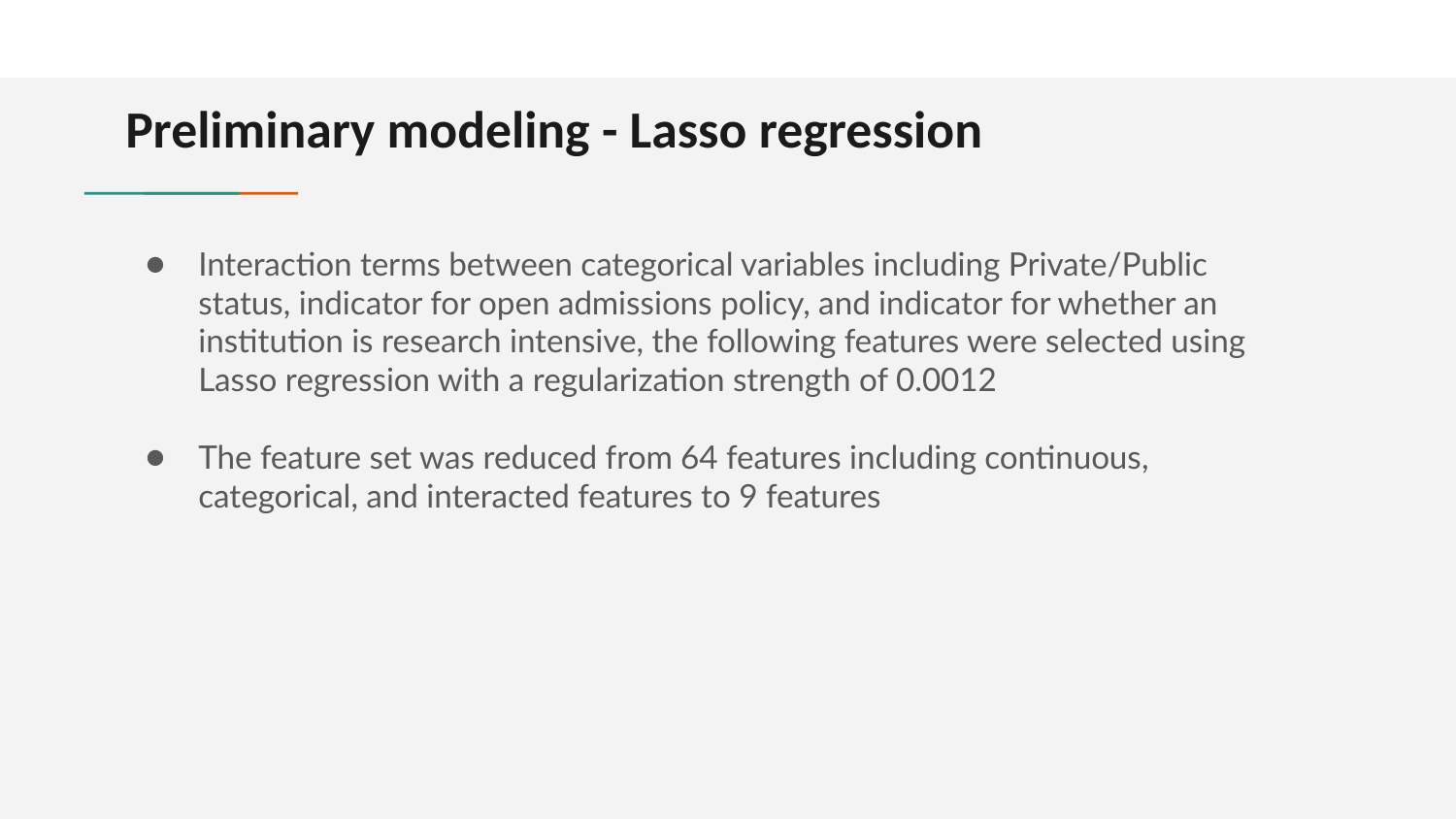

# Preliminary modeling - Lasso regression
Interaction terms between categorical variables including Private/Public status, indicator for open admissions policy, and indicator for whether an institution is research intensive, the following features were selected using Lasso regression with a regularization strength of 0.0012

The feature set was reduced from 64 features including continuous, categorical, and interacted features to 9 features